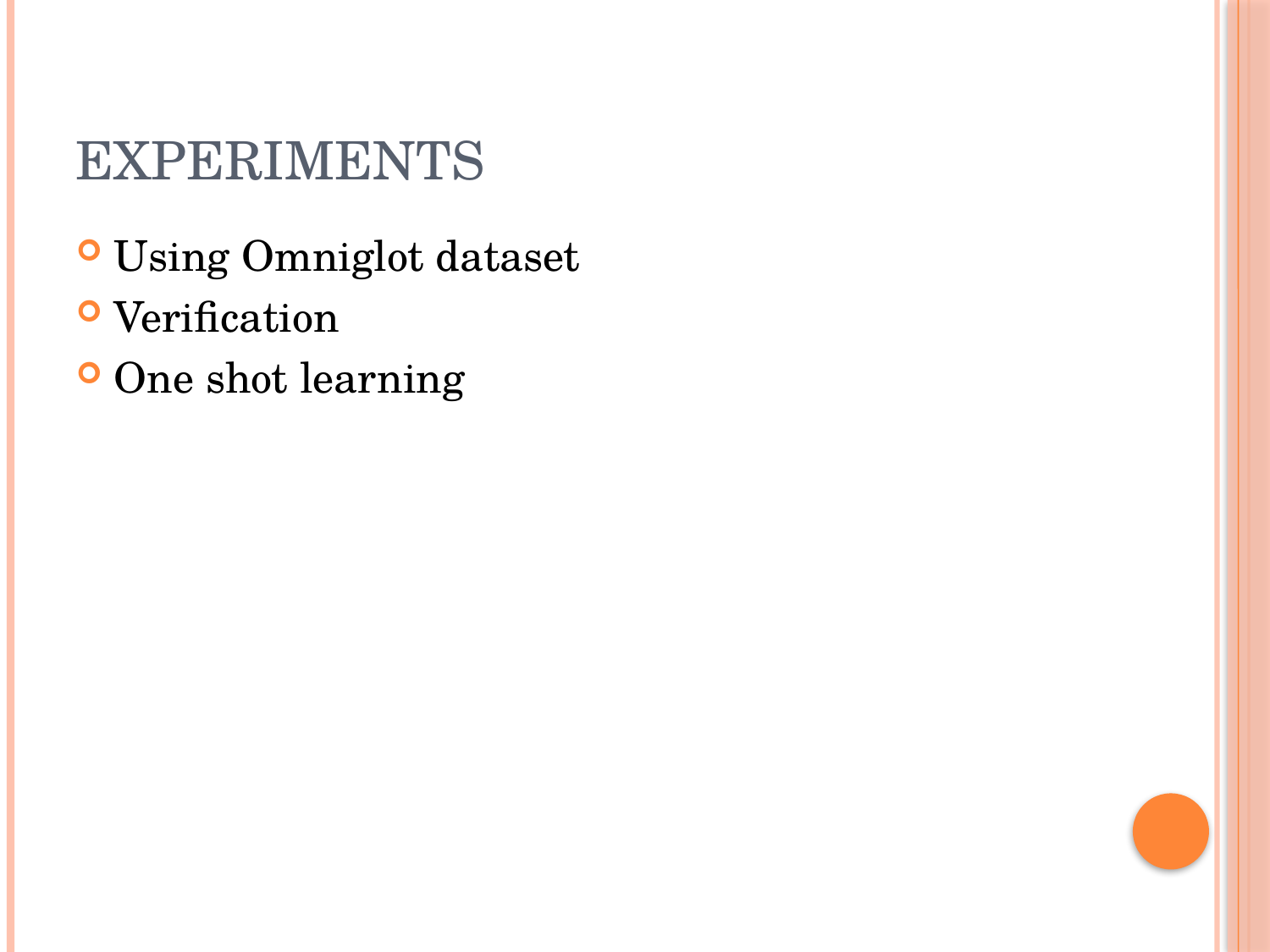

# Experiments
Using Omniglot dataset
Verification
One shot learning